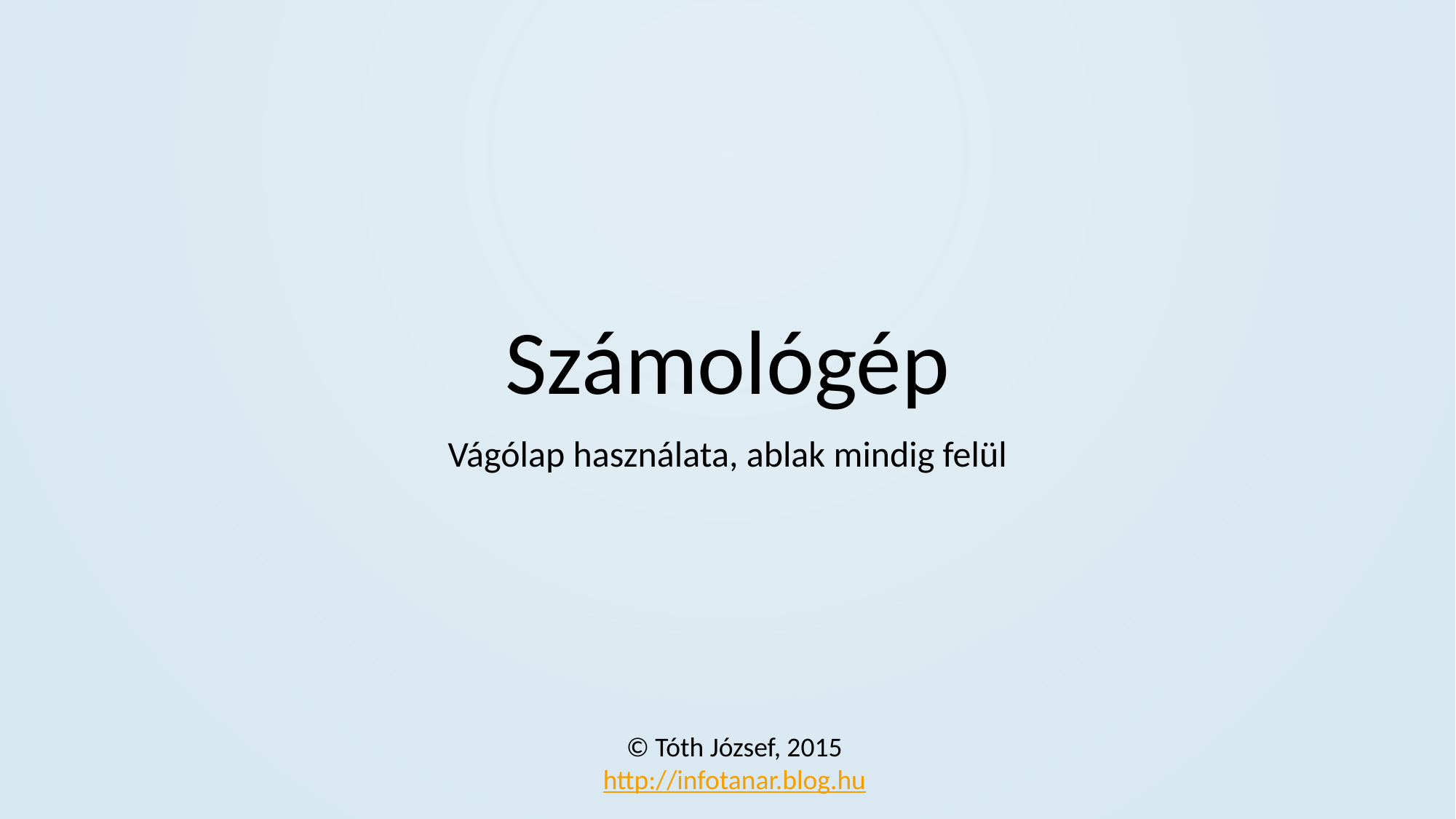

# Számológép
Vágólap használata, ablak mindig felül
© Tóth József, 2015
http://infotanar.blog.hu